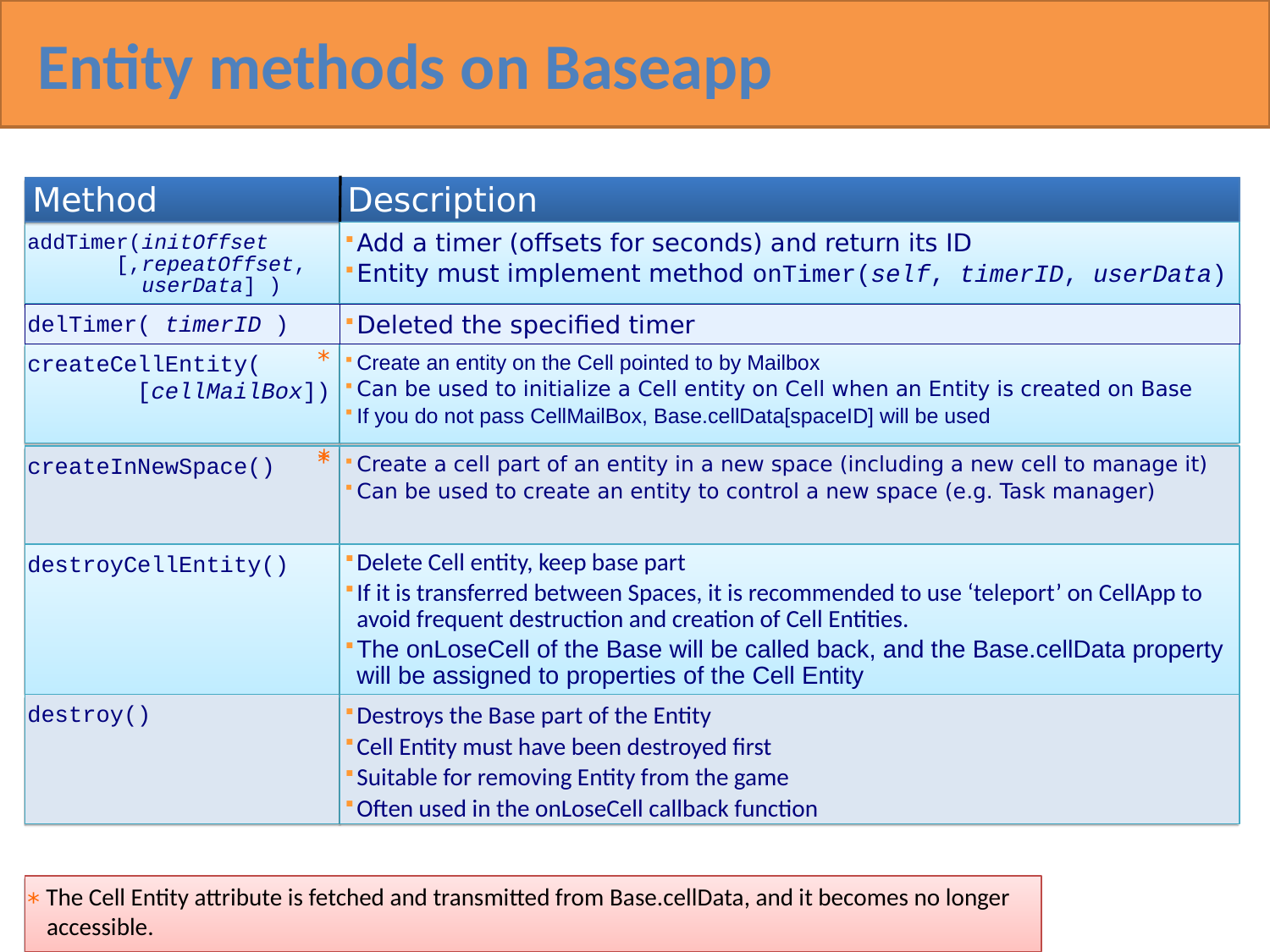

Entity methods on Baseapp

Method
Description
addTimer(initOffset
       [,repeatOffset,
         userData] )
Add a timer (offsets for seconds) and return its ID
Entity must implement method onTimer(self, timerID, userData)
delTimer( timerID )
Deleted the specified timer
createCellEntity(
        [cellMailBox])
*
Create an entity on the Cell pointed to by Mailbox
Can be used to initialize a Cell entity on Cell when an Entity is created on Base
If you do not pass CellMailBox, Base.cellData[spaceID] will be used
*
createInNewSpace()
*
Create a cell part of an entity in a new space (including a new cell to manage it)
Can be used to create an entity to control a new space (e.g. Task manager)
destroyCellEntity()
Delete Cell entity, keep base part
If it is transferred between Spaces, it is recommended to use ‘teleport’ on CellApp to avoid frequent destruction and creation of Cell Entities.
The onLoseCell of the Base will be called back, and the Base.cellData property will be assigned to properties of the Cell Entity
destroy()
Destroys the Base part of the Entity
Cell Entity must have been destroyed first
Suitable for removing Entity from the game
Often used in the onLoseCell callback function
  The Cell Entity attribute is fetched and transmitted from Base.cellData, and it becomes no longer accessible.
*